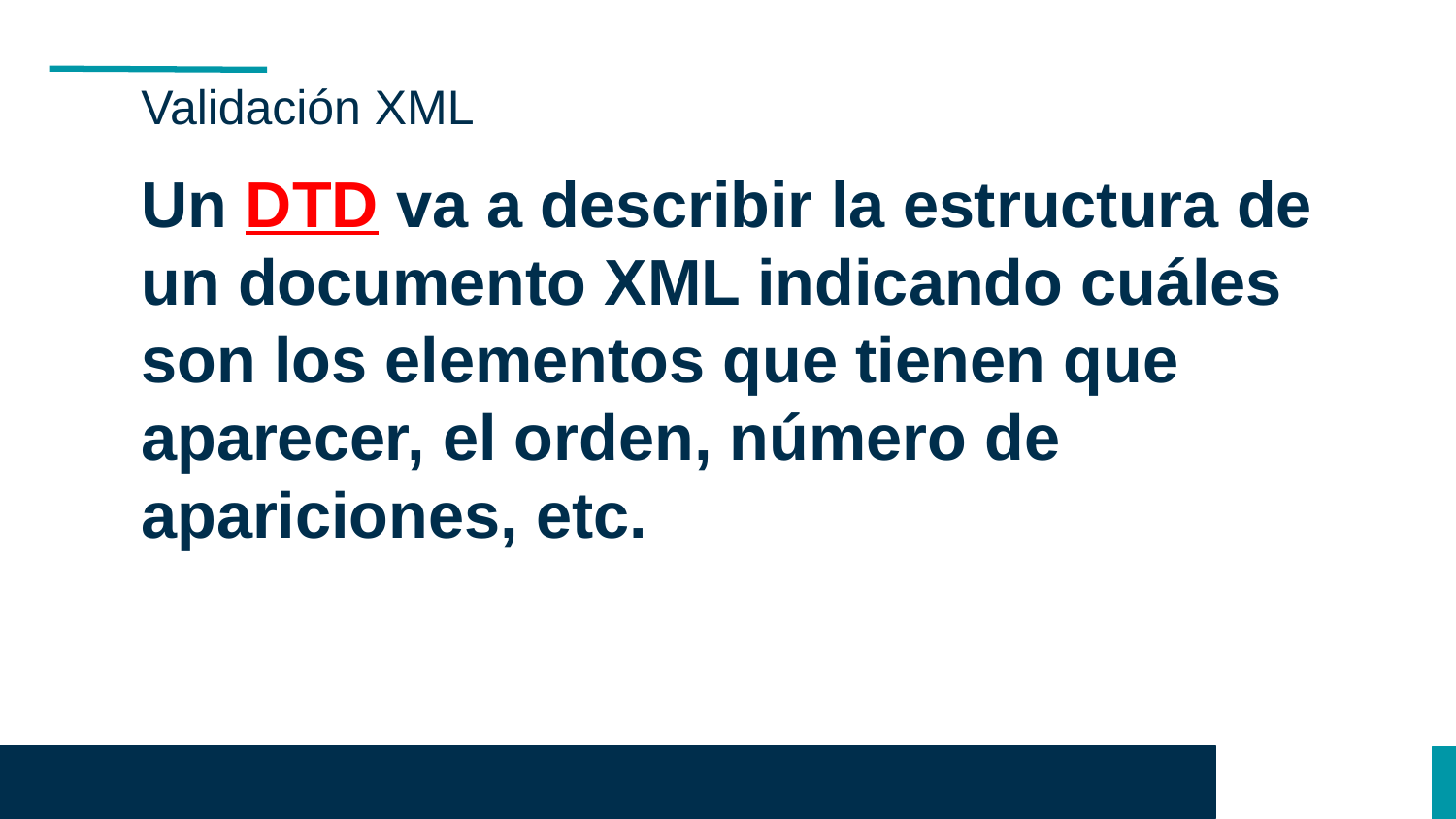

Validación XML
Un DTD va a describir la estructura de un documento XML indicando cuáles son los elementos que tienen que aparecer, el orden, número de apariciones, etc.